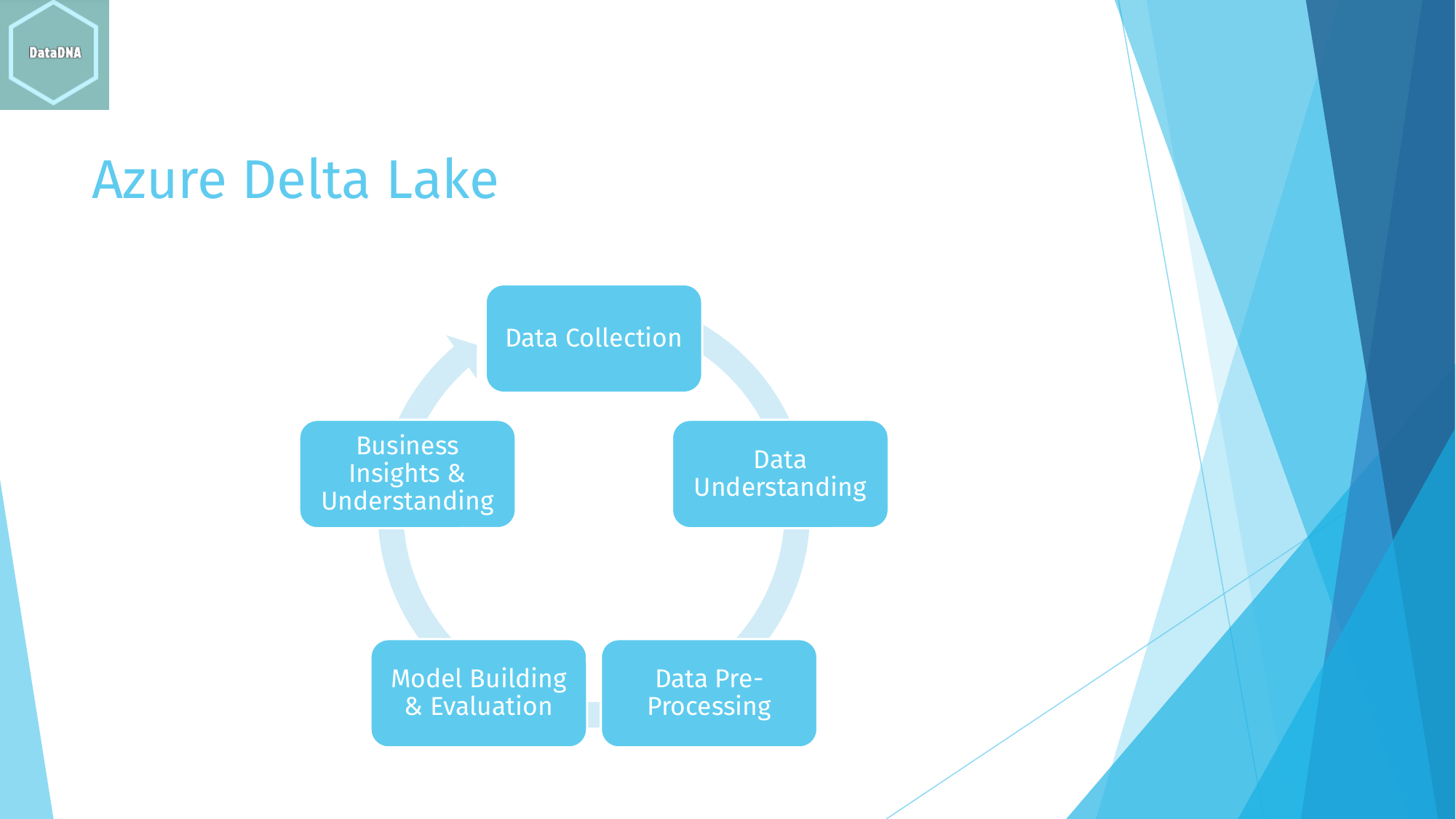

# Azure Delta Lake

Data Collection

Business Insights & Understanding
Data Understanding

Model Building & Evaluation
Data Pre-Processing